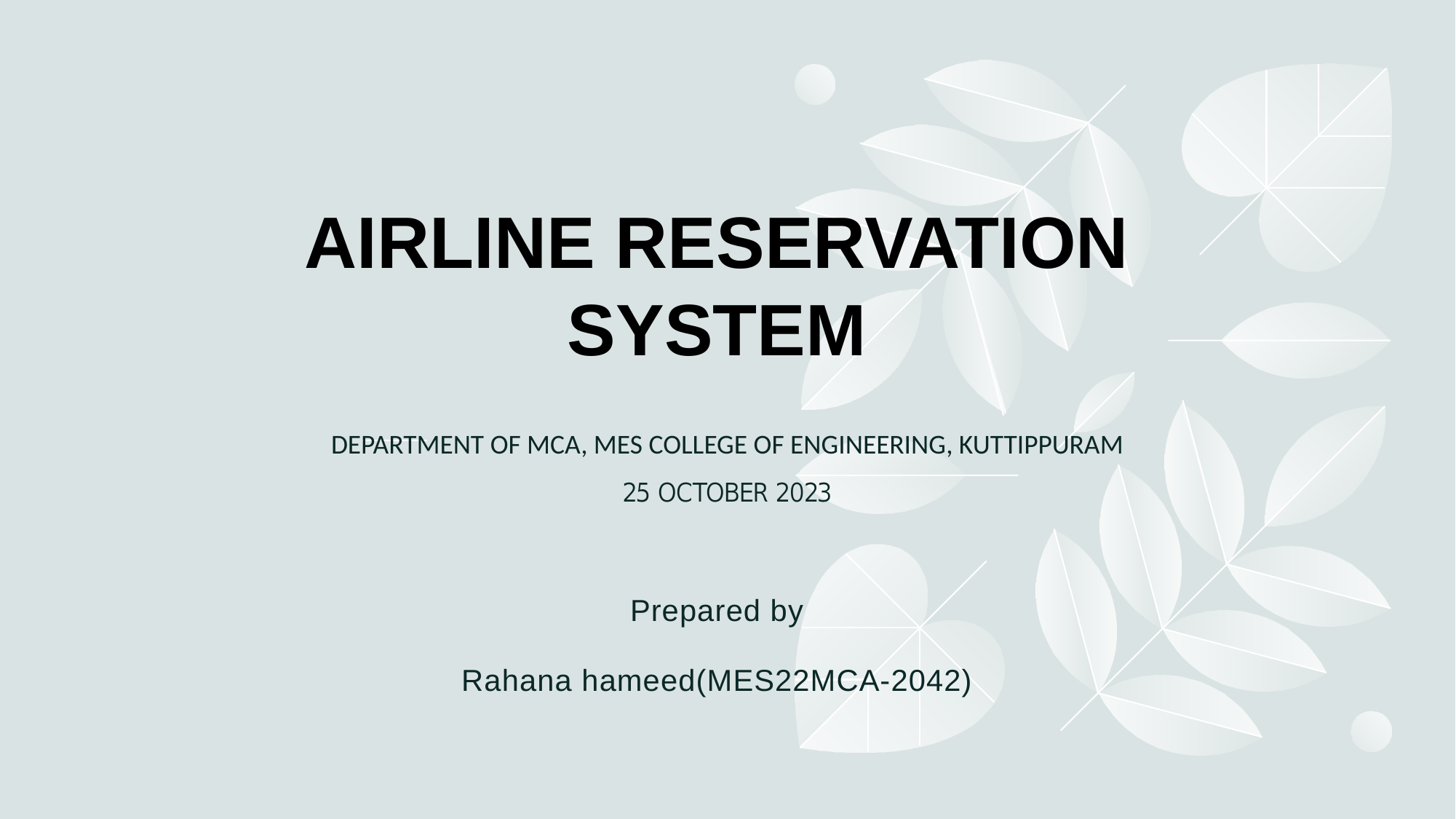

# AIRLINE RESERVATION SYSTEM
DEPARTMENT OF MCA, MES COLLEGE OF ENGINEERING, KUTTIPPURAM
25 OCTOBER 2023
Prepared by
Rahana hameed(MES22MCA-2042)